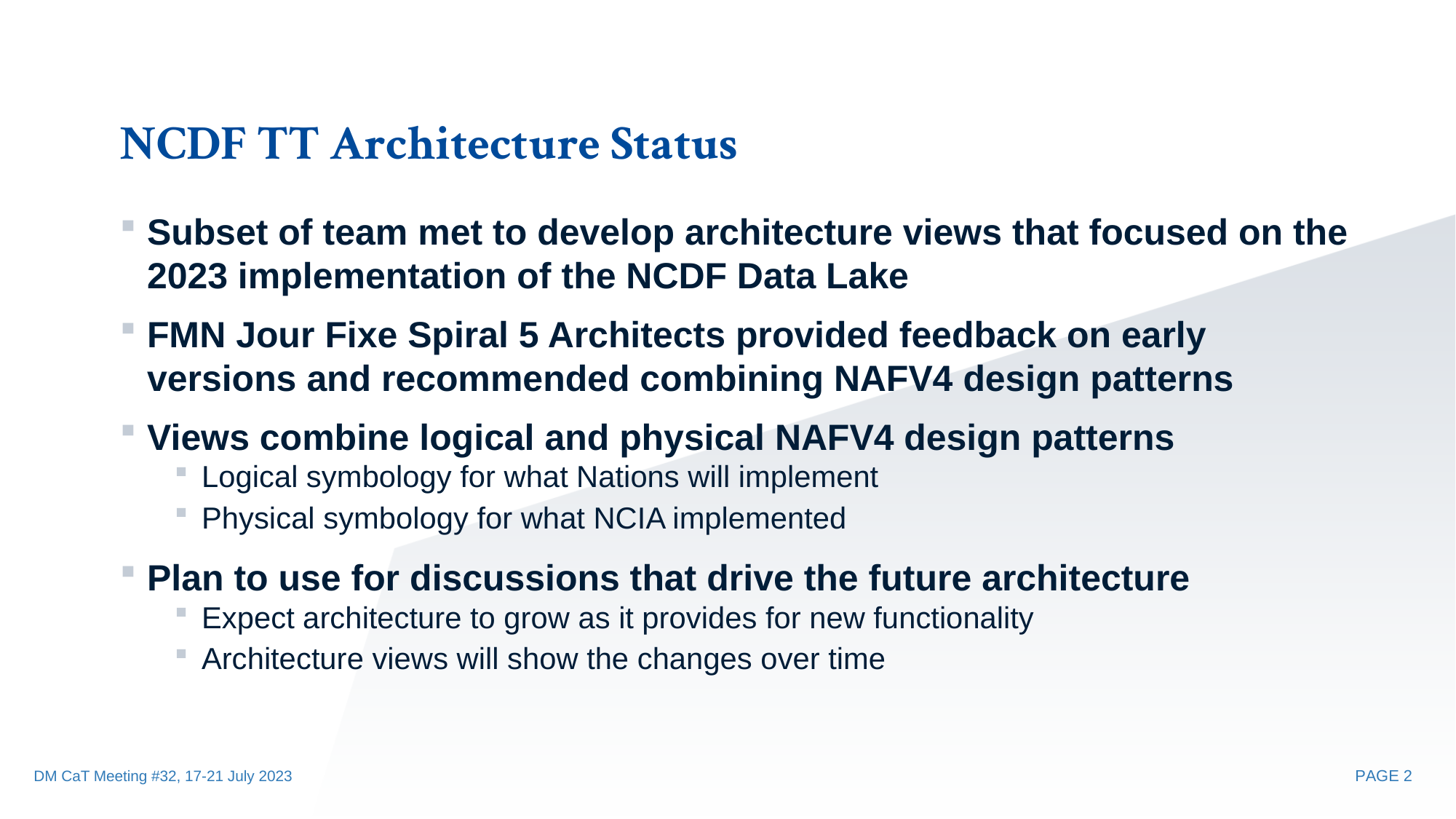

# NCDF TT Architecture Status
Subset of team met to develop architecture views that focused on the 2023 implementation of the NCDF Data Lake
FMN Jour Fixe Spiral 5 Architects provided feedback on early versions and recommended combining NAFV4 design patterns
Views combine logical and physical NAFV4 design patterns
Logical symbology for what Nations will implement
Physical symbology for what NCIA implemented
Plan to use for discussions that drive the future architecture
Expect architecture to grow as it provides for new functionality
Architecture views will show the changes over time

DM CaT Meeting #32, 17-21 July 2023
PAGE 2